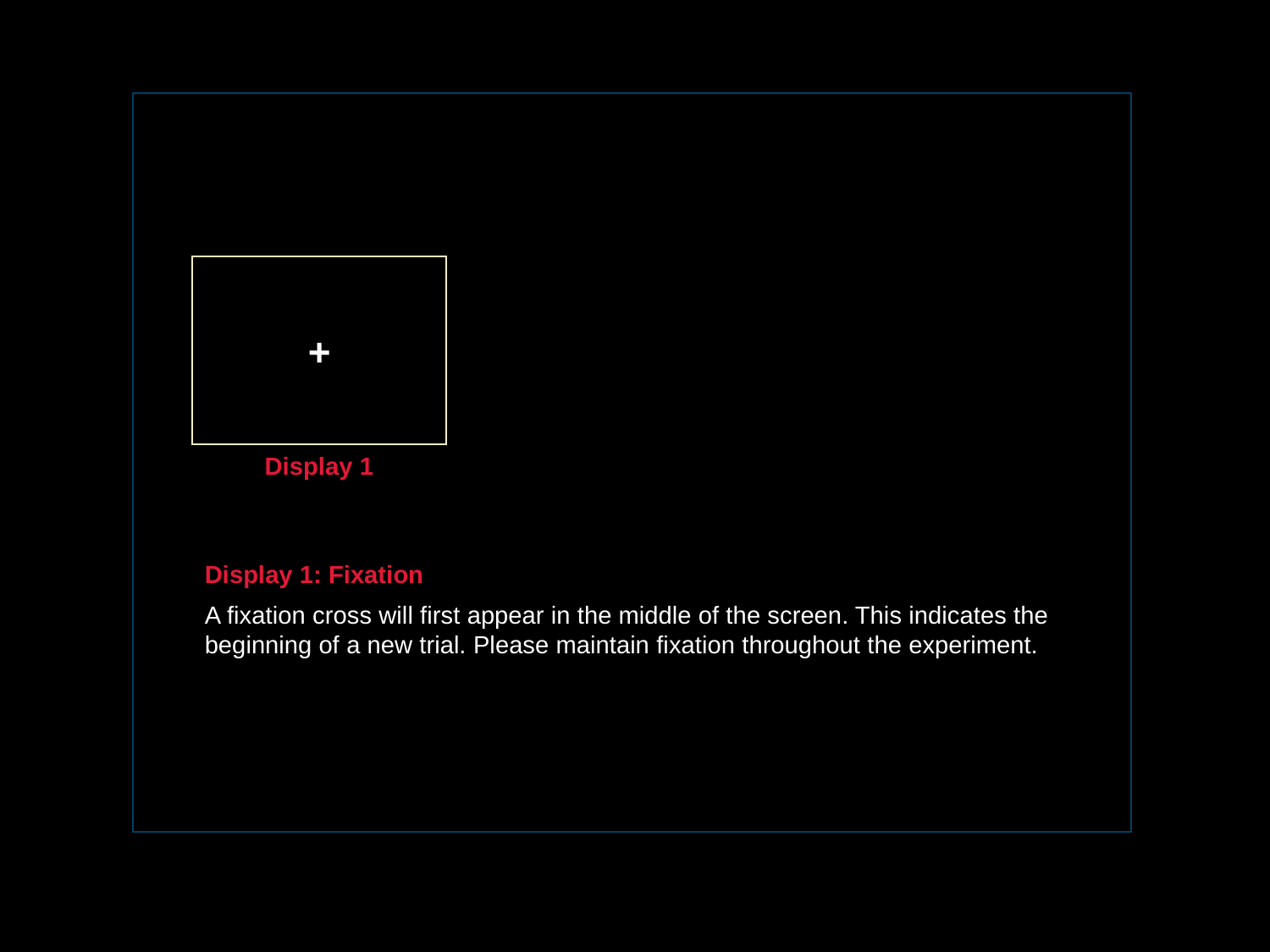

+
Display 1
Display 1: Fixation
A fixation cross will first appear in the middle of the screen. This indicates the beginning of a new trial. Please maintain fixation throughout the experiment.